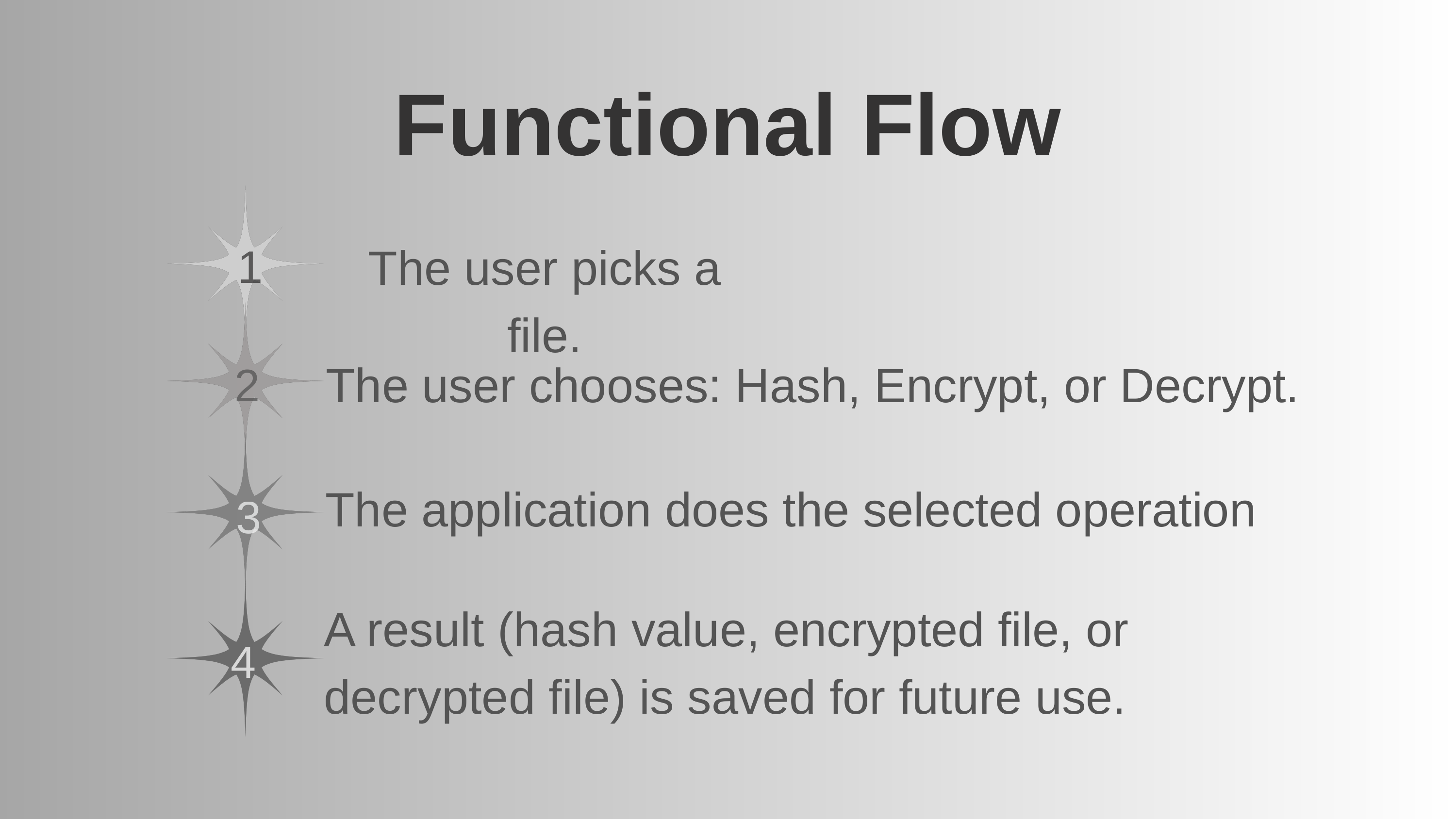

Functional Flow

The user picks a file.
1

The user chooses: Hash, Encrypt, or Decrypt.
2

The application does the selected operation
3

A result (hash value, encrypted file, or decrypted file) is saved for future use.
4